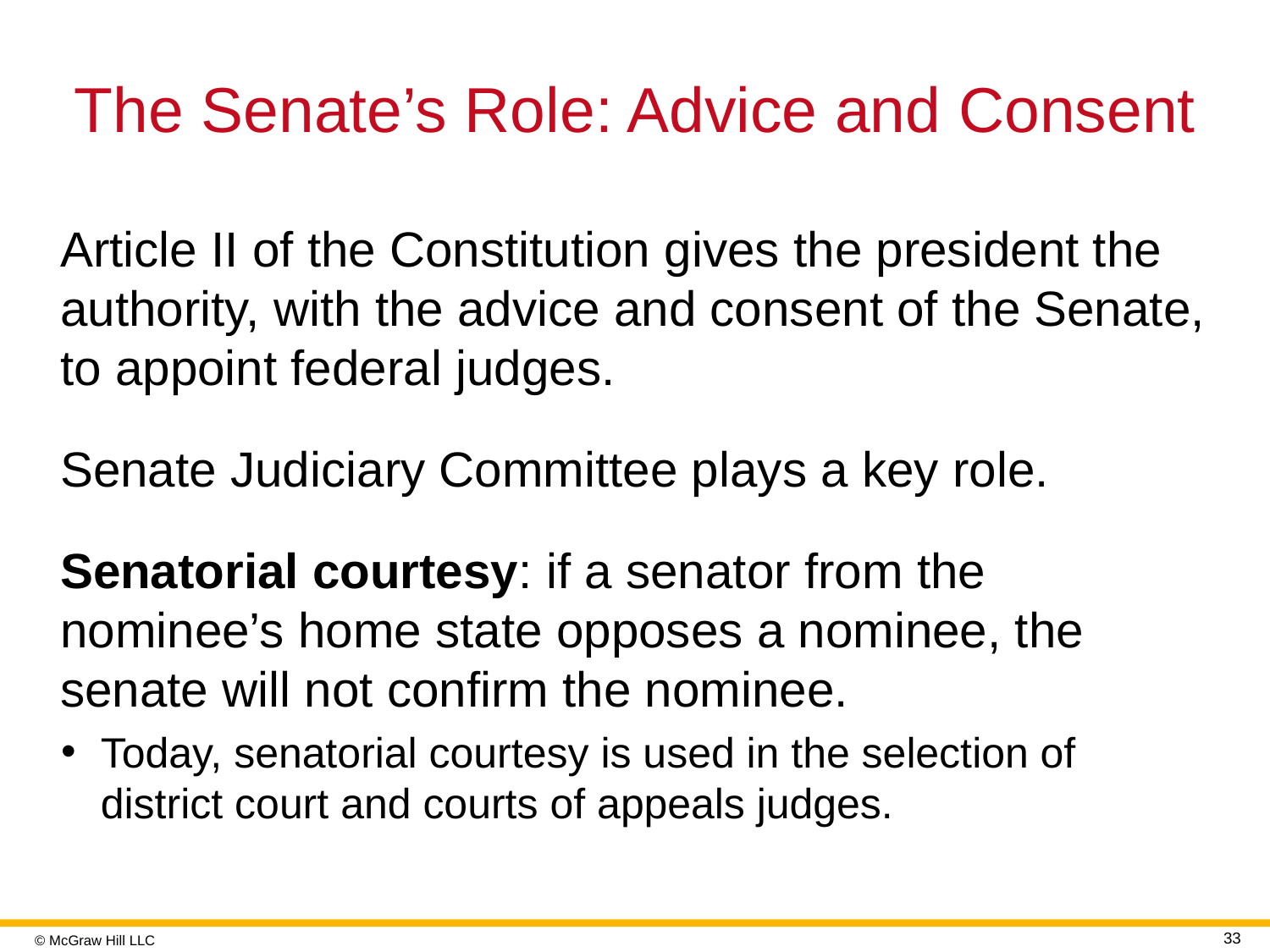

# The Senate’s Role: Advice and Consent
Article II of the Constitution gives the president the authority, with the advice and consent of the Senate, to appoint federal judges.
Senate Judiciary Committee plays a key role.
Senatorial courtesy: if a senator from the nominee’s home state opposes a nominee, the senate will not confirm the nominee.
Today, senatorial courtesy is used in the selection of district court and courts of appeals judges.
33